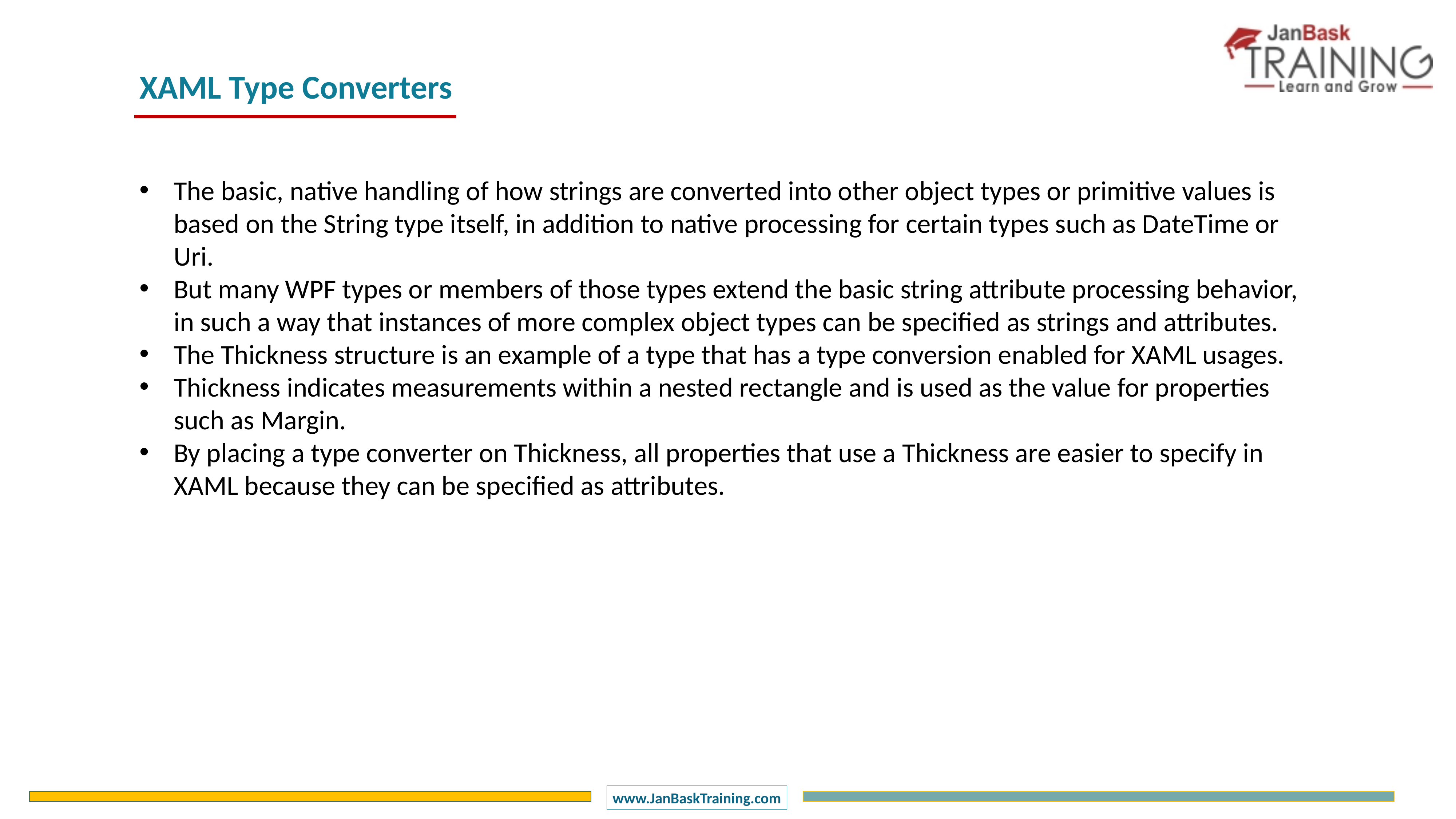

XAML Type Converters
The basic, native handling of how strings are converted into other object types or primitive values is based on the String type itself, in addition to native processing for certain types such as DateTime or Uri.
But many WPF types or members of those types extend the basic string attribute processing behavior, in such a way that instances of more complex object types can be specified as strings and attributes.
The Thickness structure is an example of a type that has a type conversion enabled for XAML usages.
Thickness indicates measurements within a nested rectangle and is used as the value for properties such as Margin.
By placing a type converter on Thickness, all properties that use a Thickness are easier to specify in XAML because they can be specified as attributes.